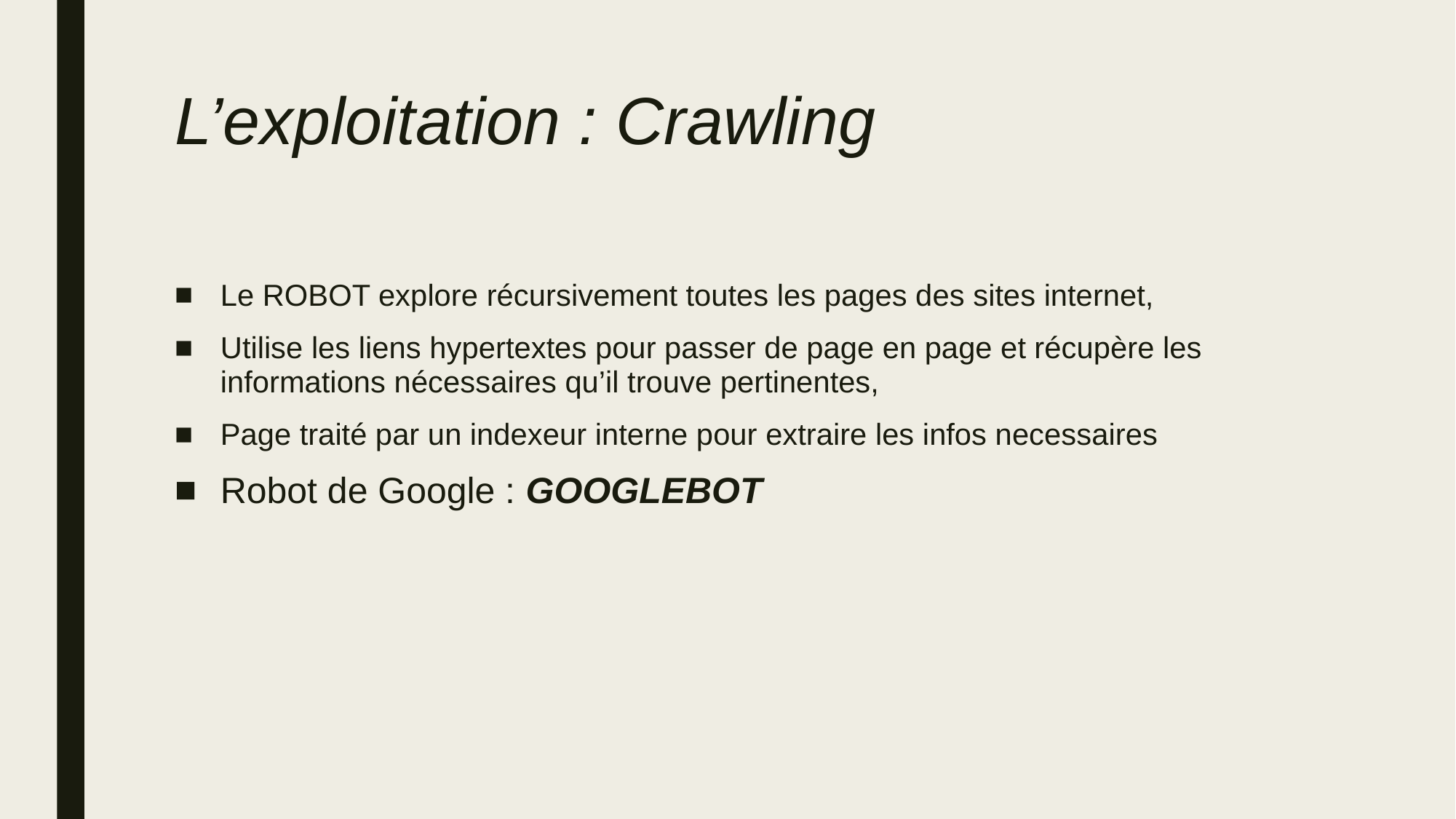

# L’exploitation : Crawling
Le ROBOT explore récursivement toutes les pages des sites internet,
Utilise les liens hypertextes pour passer de page en page et récupère les informations nécessaires qu’il trouve pertinentes,
Page traité par un indexeur interne pour extraire les infos necessaires
Robot de Google : GOOGLEBOT